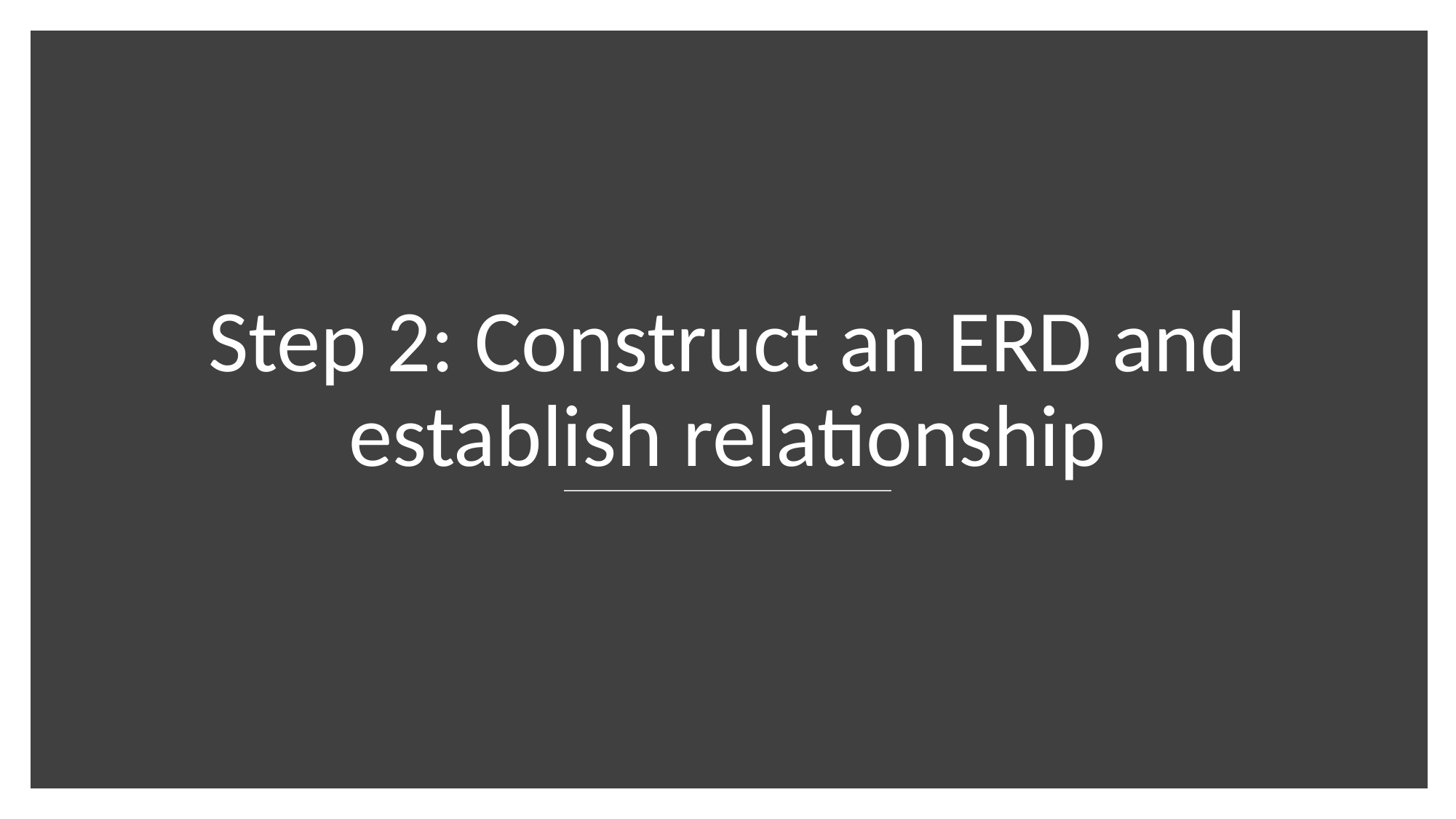

# Step 2: Construct an ERD and establish relationship